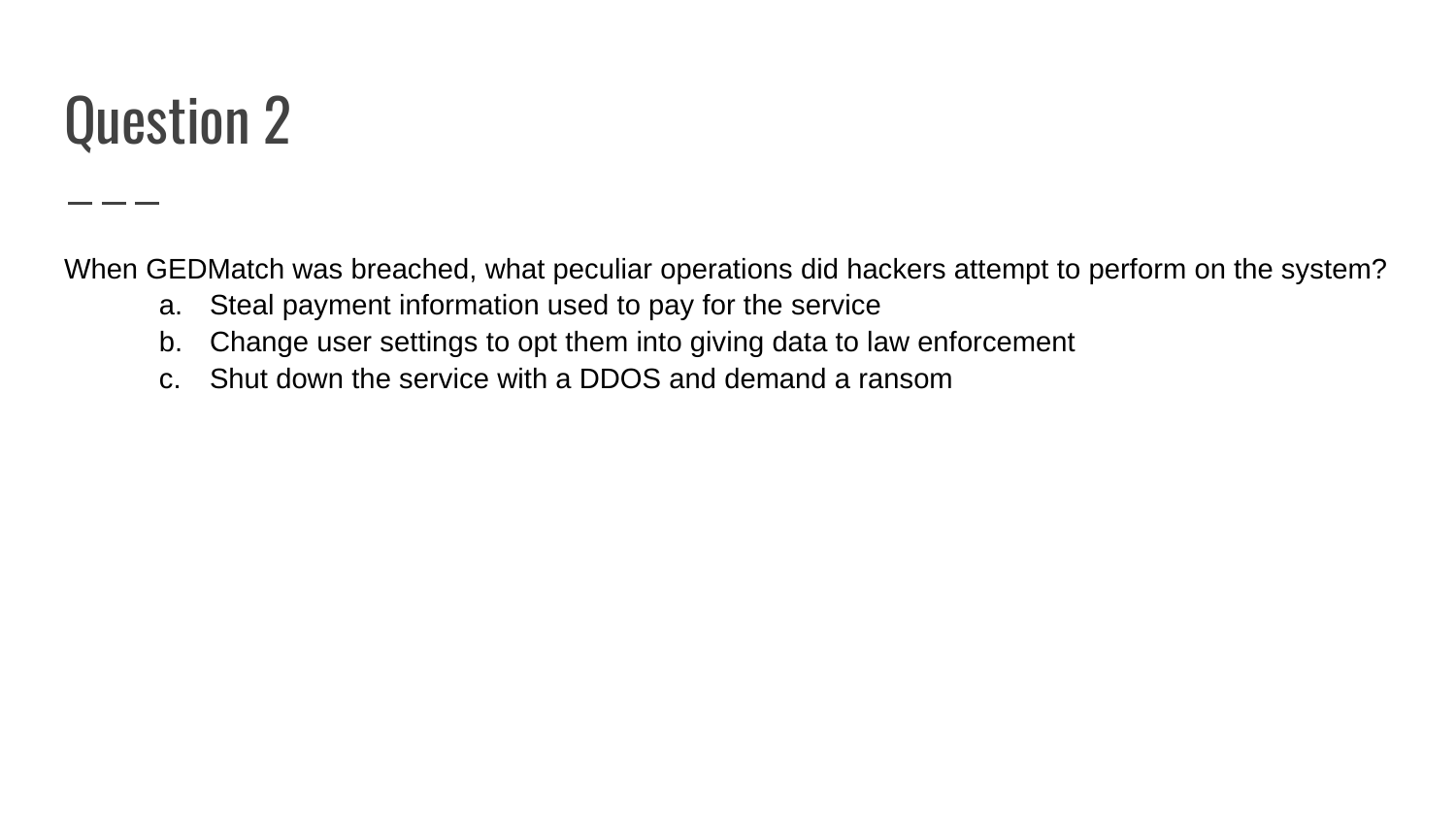

# Question 2
When GEDMatch was breached, what peculiar operations did hackers attempt to perform on the system?
Steal payment information used to pay for the service
Change user settings to opt them into giving data to law enforcement
Shut down the service with a DDOS and demand a ransom